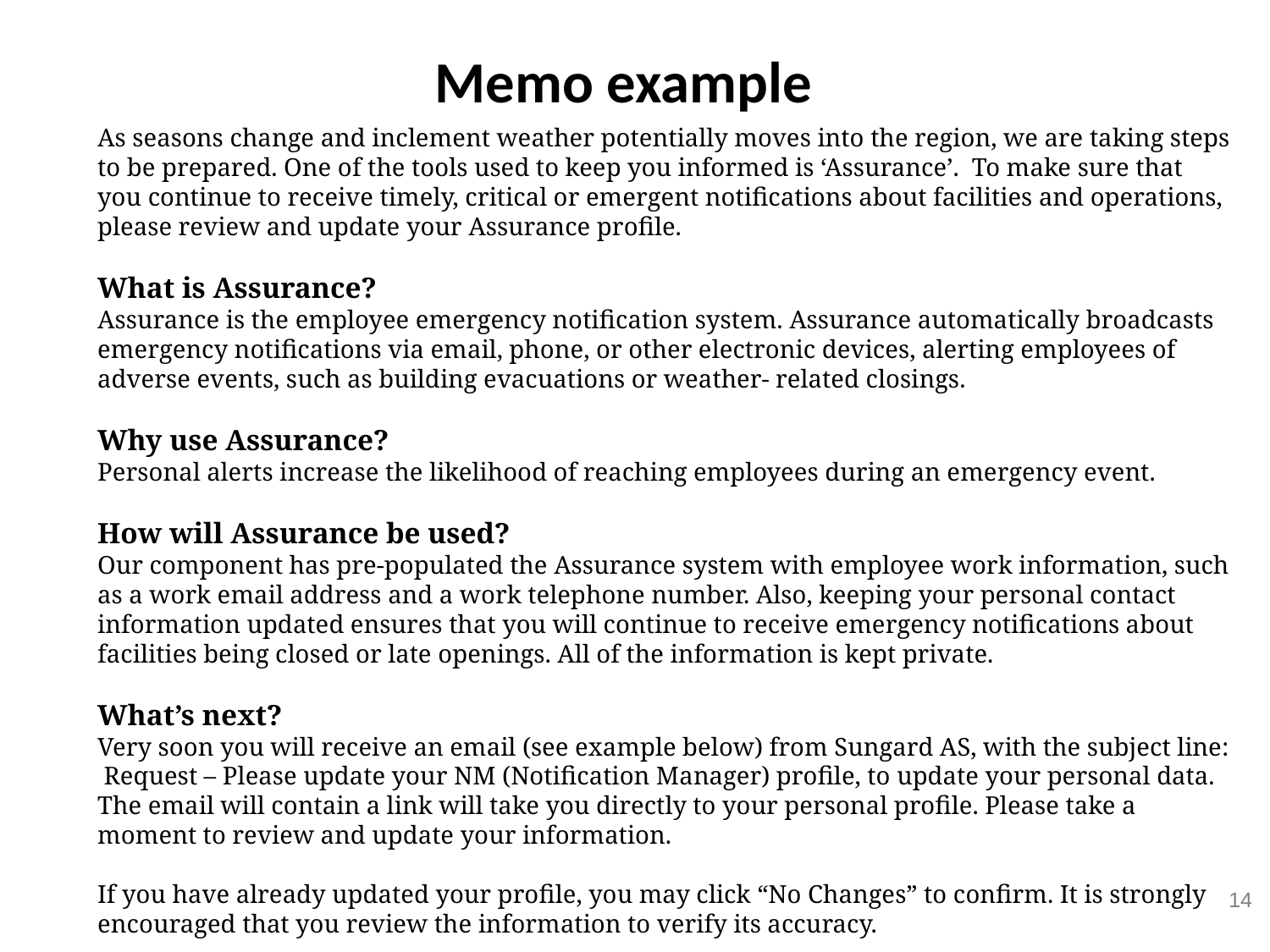

# Memo example
As seasons change and inclement weather potentially moves into the region, we are taking steps to be prepared. One of the tools used to keep you informed is ‘Assurance’.  To make sure that you continue to receive timely, critical or emergent notifications about facilities and operations, please review and update your Assurance profile.

What is Assurance?
Assurance is the employee emergency notification system. Assurance automatically broadcasts emergency notifications via email, phone, or other electronic devices, alerting employees of adverse events, such as building evacuations or weather- related closings.

Why use Assurance?
Personal alerts increase the likelihood of reaching employees during an emergency event.

How will Assurance be used?
Our component has pre-populated the Assurance system with employee work information, such as a work email address and a work telephone number. Also, keeping your personal contact information updated ensures that you will continue to receive emergency notifications about facilities being closed or late openings. All of the information is kept private.

What’s next?
Very soon you will receive an email (see example below) from Sungard AS, with the subject line:  Request – Please update your NM (Notification Manager) profile, to update your personal data. The email will contain a link will take you directly to your personal profile. Please take a moment to review and update your information.

If you have already updated your profile, you may click “No Changes” to confirm. It is strongly encouraged that you review the information to verify its accuracy.

14